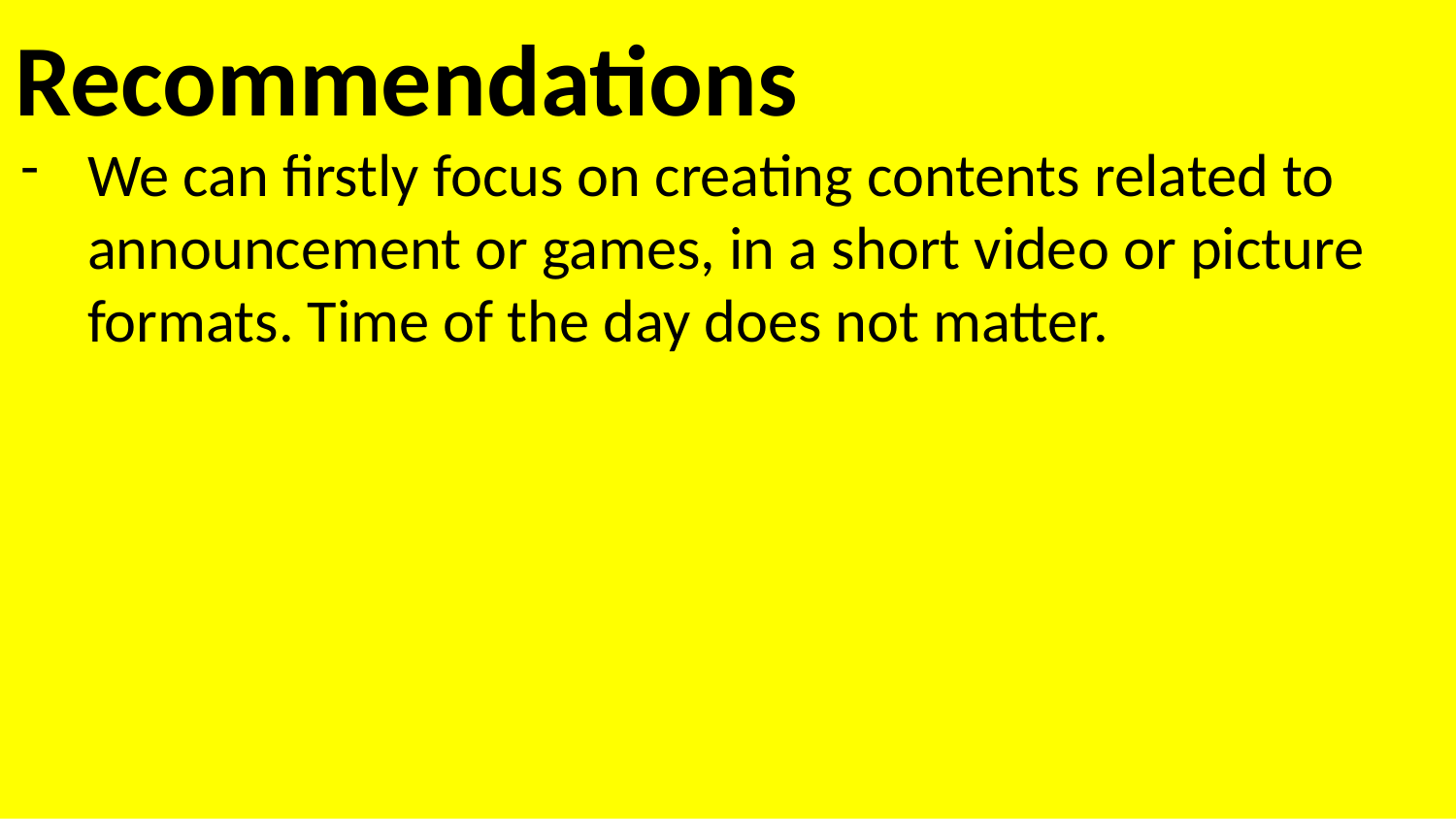

Recommendations
We can firstly focus on creating contents related to announcement or games, in a short video or picture formats. Time of the day does not matter.